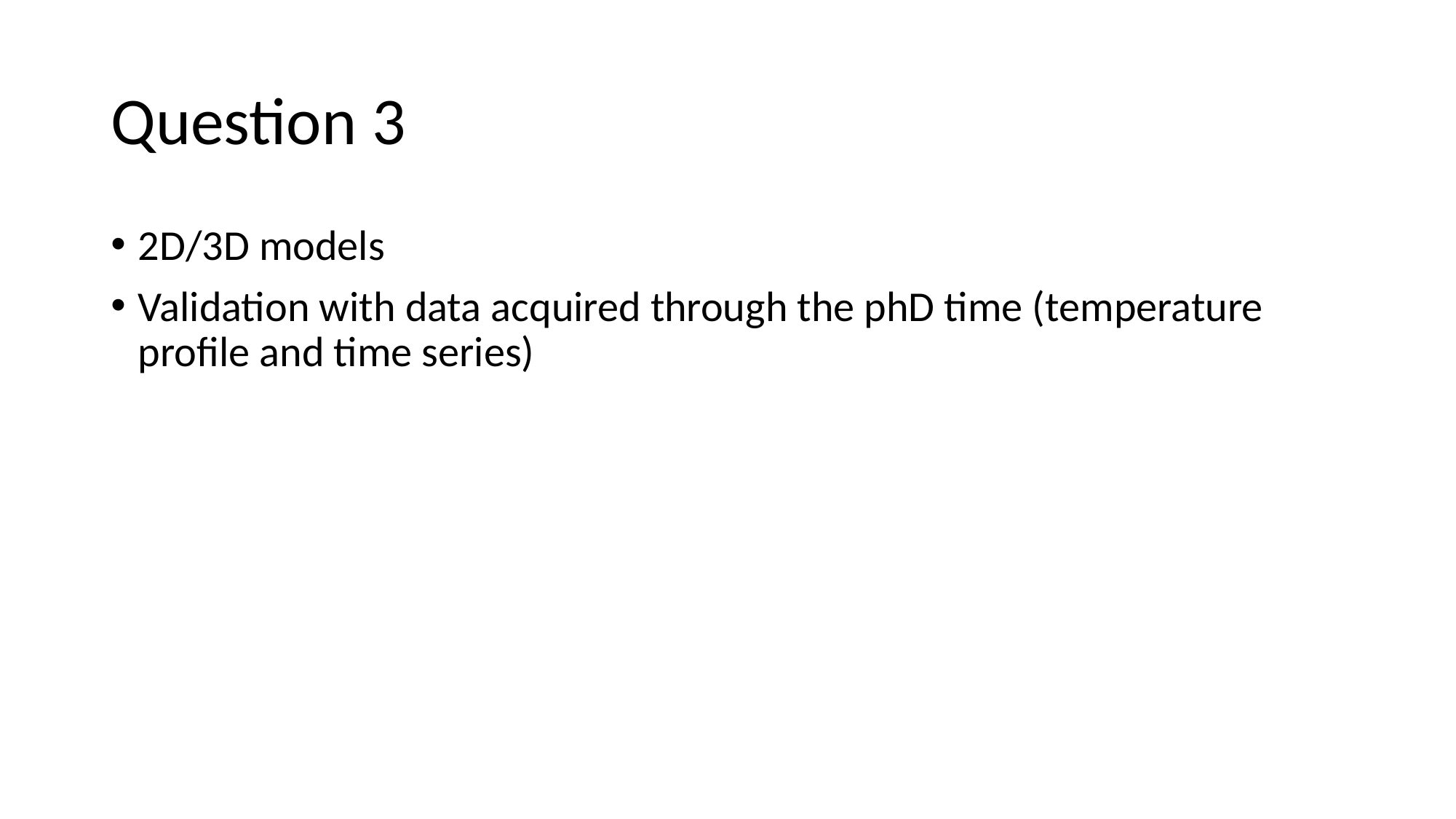

# Question 3
2D/3D models
Validation with data acquired through the phD time (temperature profile and time series)